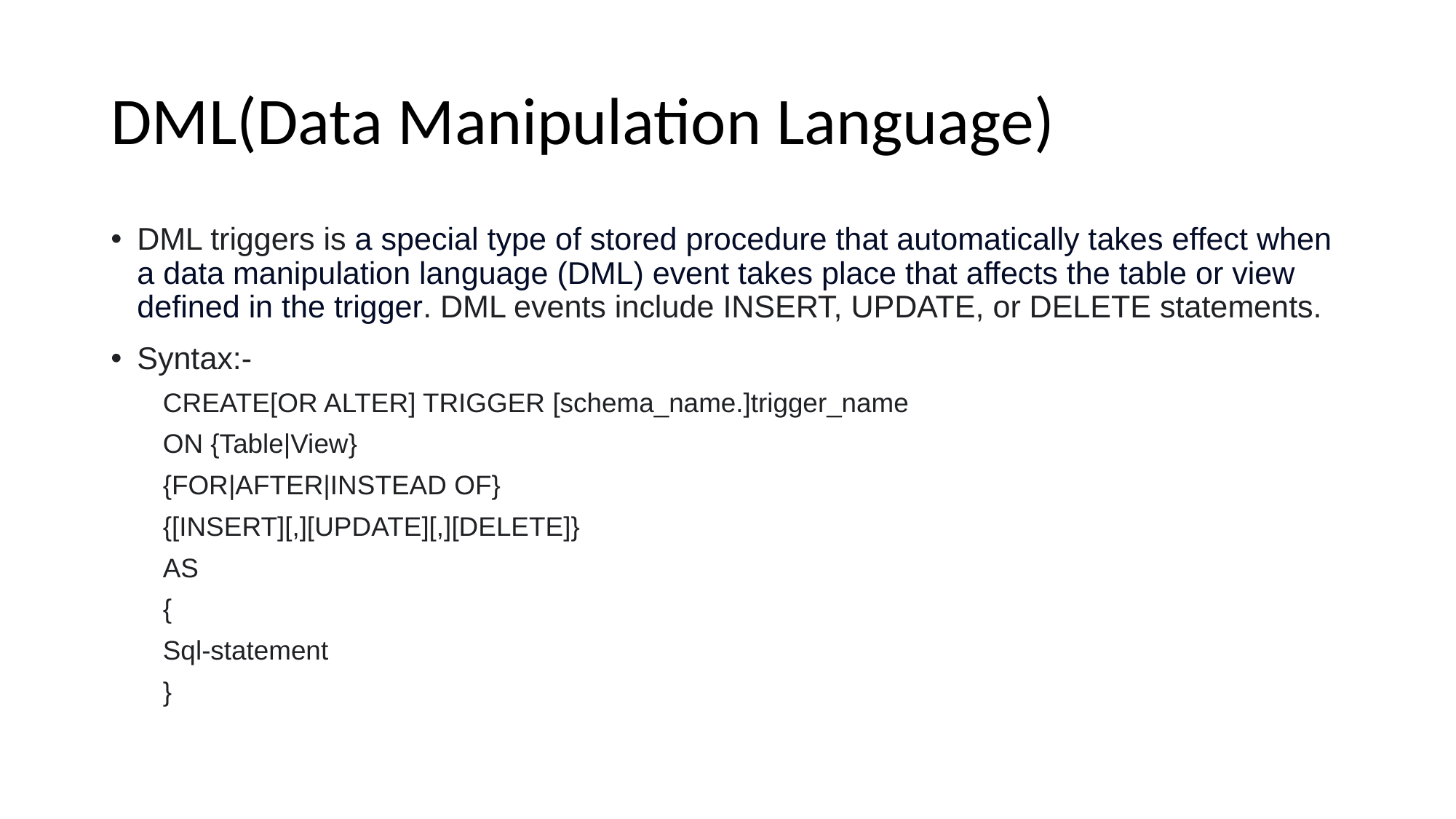

# DML(Data Manipulation Language)
DML triggers is a special type of stored procedure that automatically takes effect when a data manipulation language (DML) event takes place that affects the table or view defined in the trigger. DML events include INSERT, UPDATE, or DELETE statements.
Syntax:-
CREATE[OR ALTER] TRIGGER [schema_name.]trigger_name
ON {Table|View}
{FOR|AFTER|INSTEAD OF}
{[INSERT][,][UPDATE][,][DELETE]}
AS
{
	Sql-statement
}